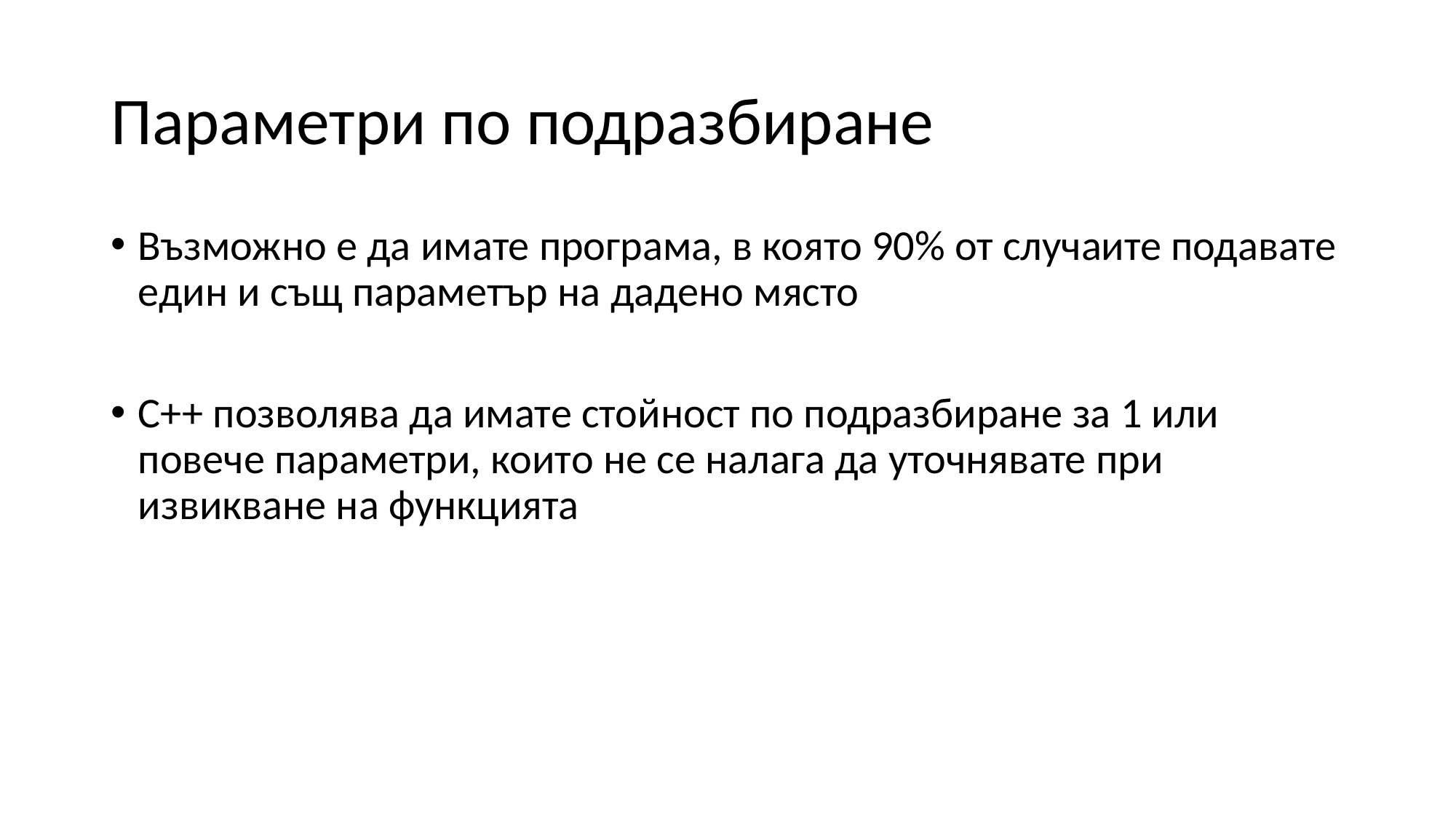

# Параметри по подразбиране
Възможно е да имате програма, в която 90% от случаите подавате един и същ параметър на дадено място

C++ позволява да имате стойност по подразбиране за 1 или повече параметри, които не се налага да уточнявате при извикване на функцията